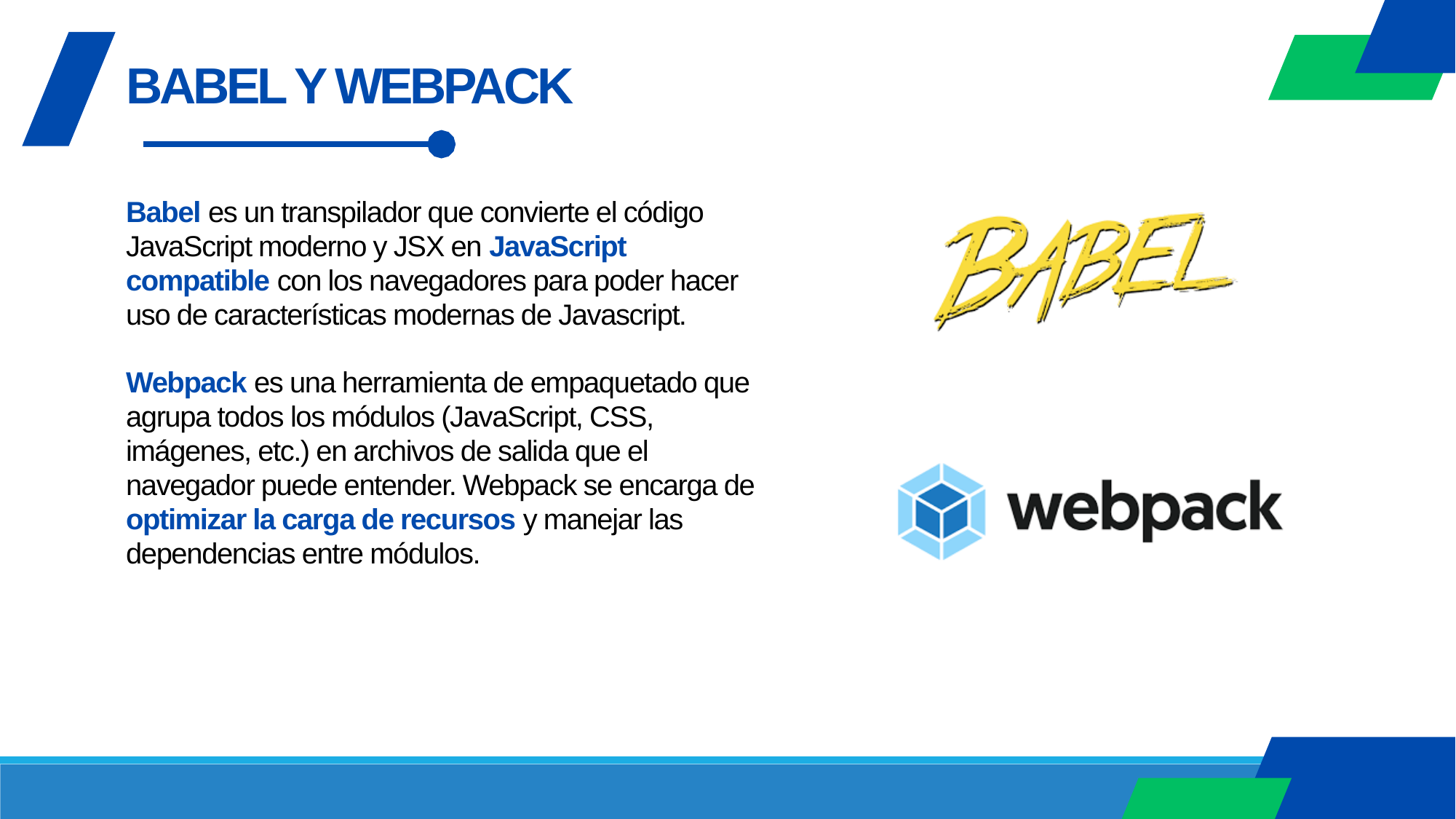

BABEL Y WEBPACK

Babel es un transpilador que convierte el código JavaScript moderno y JSX en JavaScript compatible con los navegadores para poder hacer uso de características modernas de Javascript.

Webpack es una herramienta de empaquetado que agrupa todos los módulos (JavaScript, CSS, imágenes, etc.) en archivos de salida que el navegador puede entender. Webpack se encarga de optimizar la carga de recursos y manejar las dependencias entre módulos.